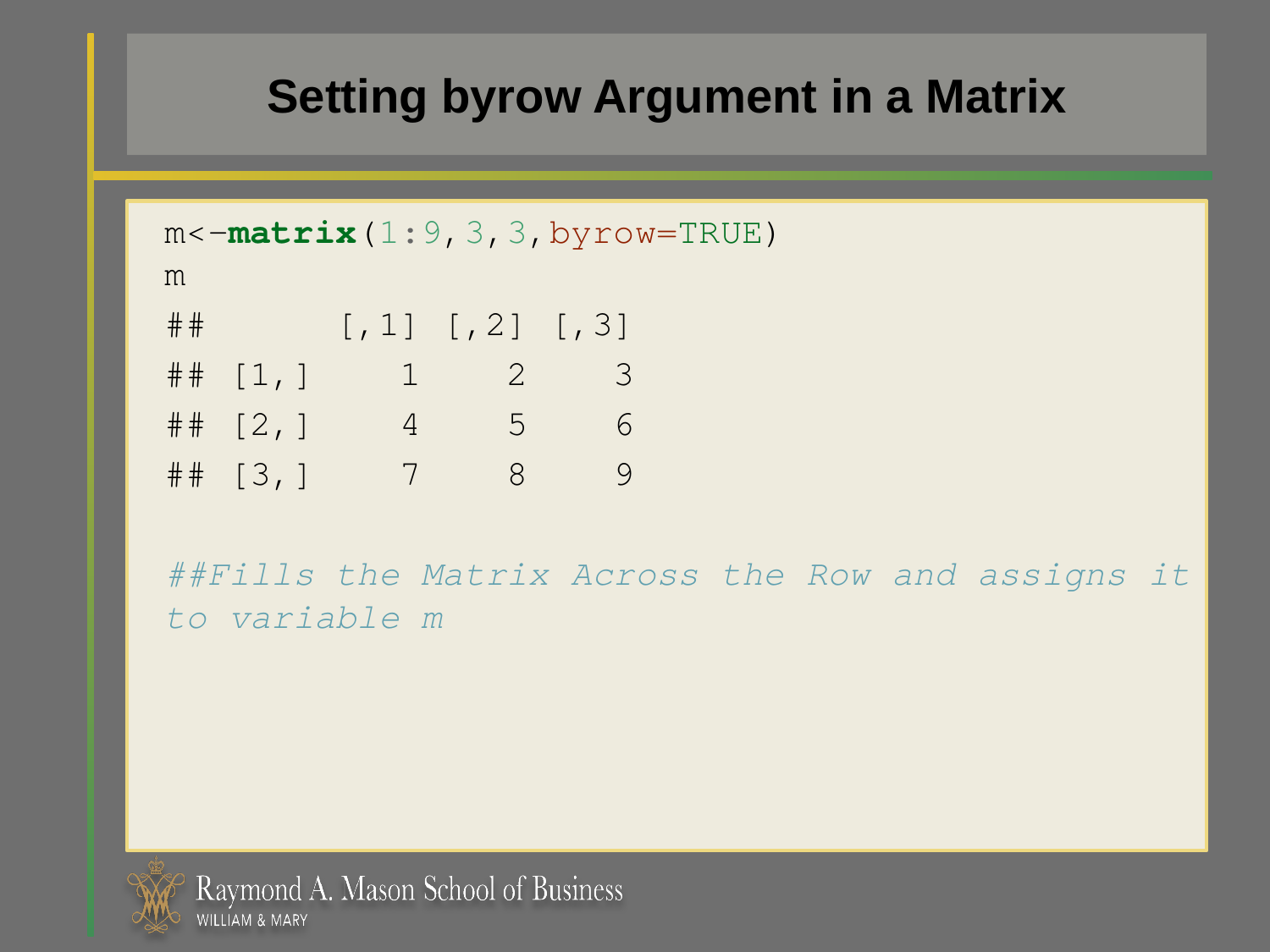

# Setting byrow Argument in a Matrix
m<-matrix(1:9,3,3,byrow=TRUE)
m
##      [,1] [,2] [,3]
## [1,]    1    2    3
## [2,]    4    5    6
## [3,]    7    8    9

##Fills the Matrix Across the Row and assigns it to variable m